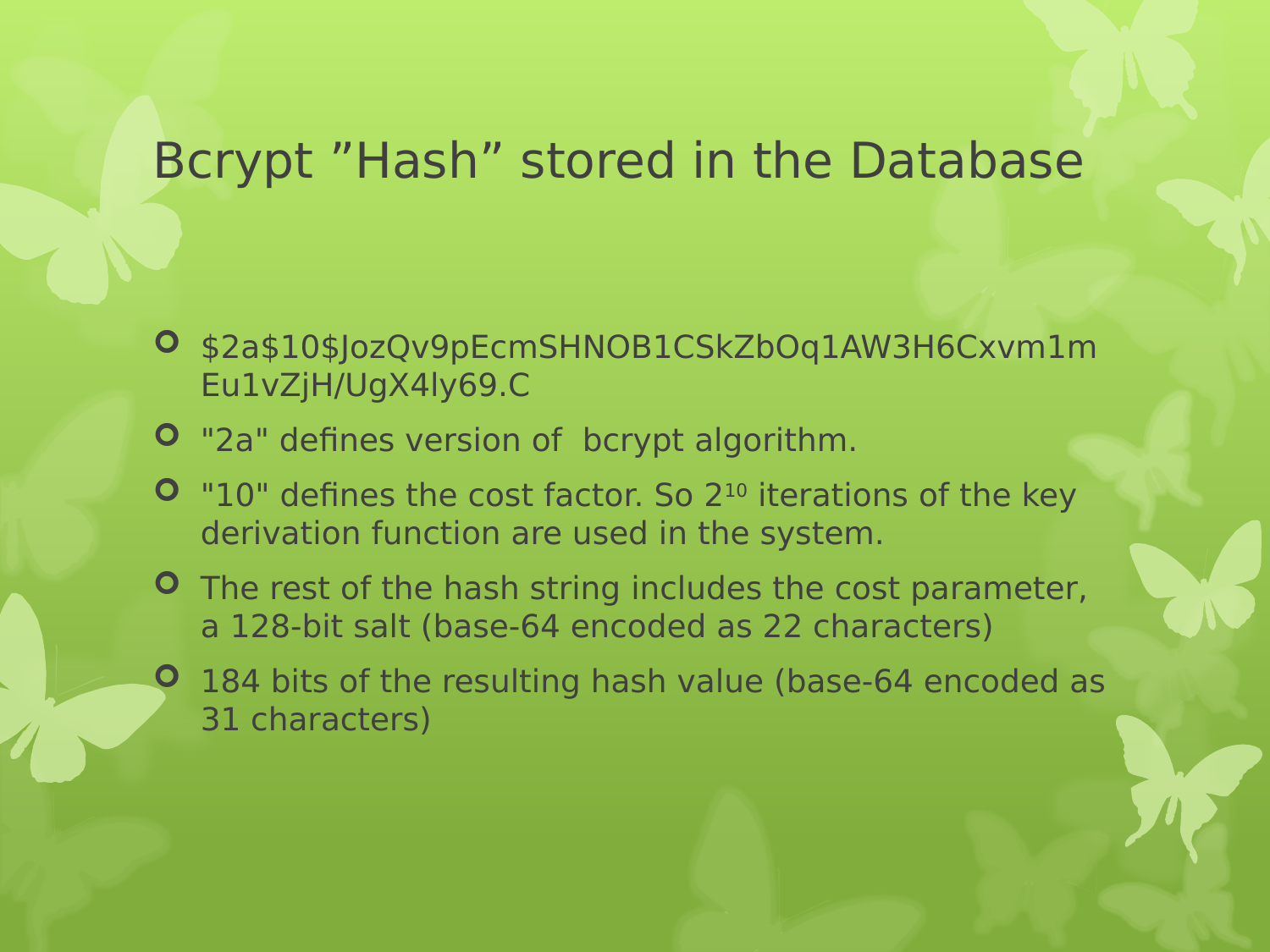

# Bcrypt ”Hash” stored in the Database
$2a$10$JozQv9pEcmSHNOB1CSkZbOq1AW3H6Cxvm1mEu1vZjH/UgX4ly69.C
"2a" defines version of  bcrypt algorithm.
"10" defines the cost factor. So 210 iterations of the key derivation function are used in the system.
The rest of the hash string includes the cost parameter, a 128-bit salt (base-64 encoded as 22 characters)
184 bits of the resulting hash value (base-64 encoded as 31 characters)